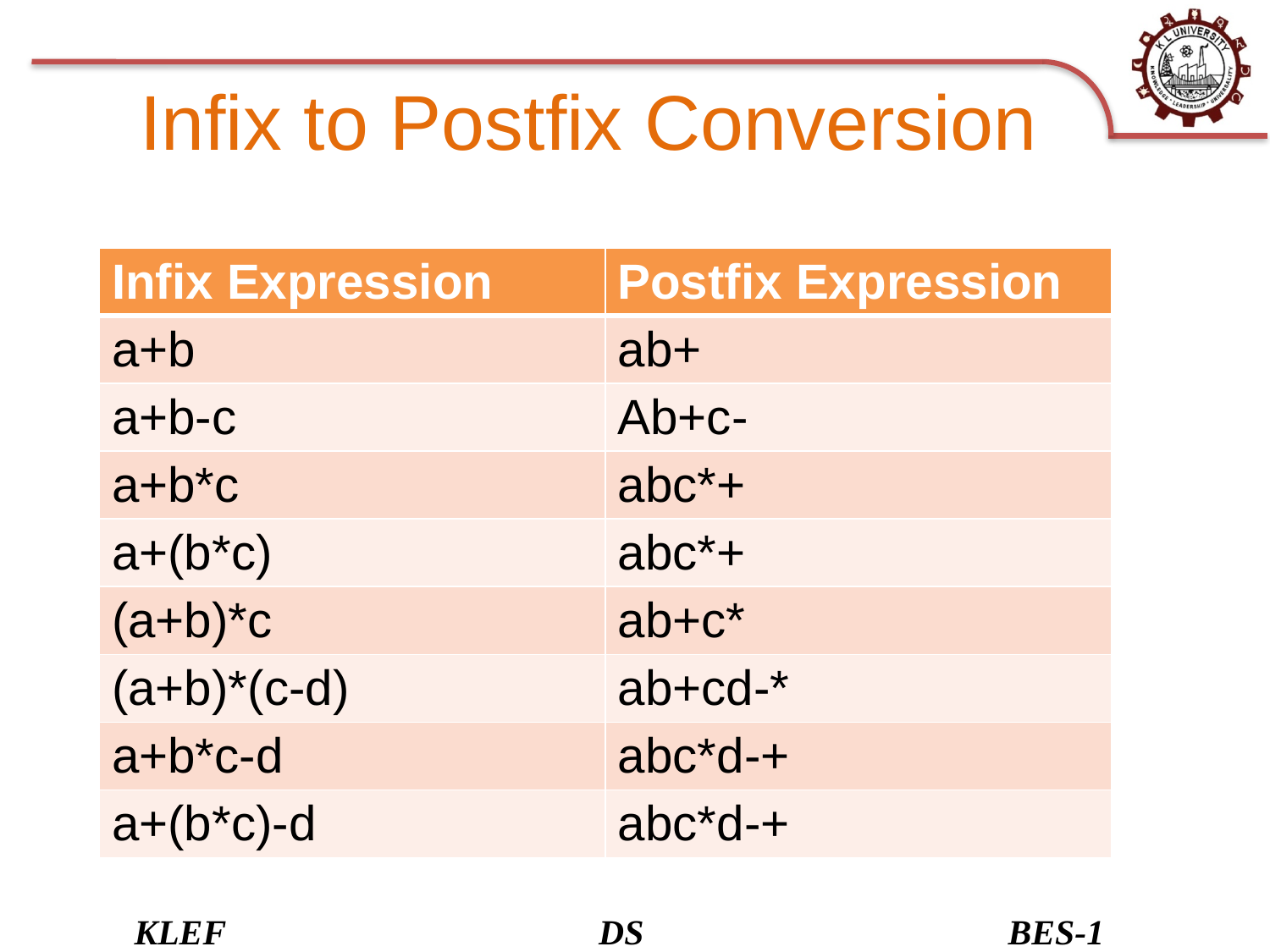

# Infix to Postfix Conversion

| Infix Expression | Postfix Expression |
| --- | --- |
| a+b | ab+ |
| a+b-c | Ab+c- |
| a+b\*c | abc\*+ |
| a+(b\*c) | abc\*+ |
| (a+b)\*c | ab+c\* |
| (a+b)\*(c-d) | ab+cd-\* |
| a+b\*c-d | abc\*d-+ |
| a+(b\*c)-d | abc\*d-+ |
KLEF                                          DS                                         BES-1